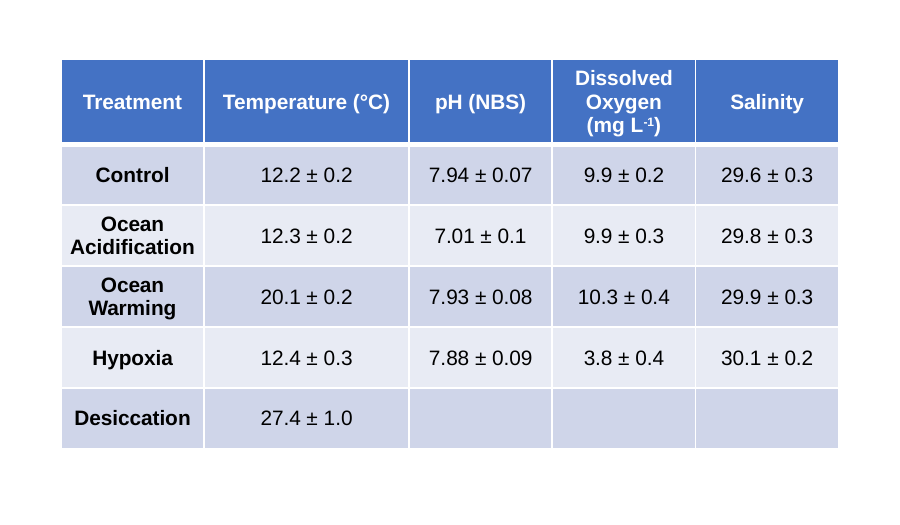

| Treatment | Temperature (°C) | pH (NBS) | Dissolved Oxygen (mg L-1) | Salinity |
| --- | --- | --- | --- | --- |
| Control | 12.2 ± 0.2 | 7.94 ± 0.07 | 9.9 ± 0.2 | 29.6 ± 0.3 |
| Ocean Acidification | 12.3 ± 0.2 | 7.01 ± 0.1 | 9.9 ± 0.3 | 29.8 ± 0.3 |
| Ocean Warming | 20.1 ± 0.2 | 7.93 ± 0.08 | 10.3 ± 0.4 | 29.9 ± 0.3 |
| Hypoxia | 12.4 ± 0.3 | 7.88 ± 0.09 | 3.8 ± 0.4 | 30.1 ± 0.2 |
| Desiccation | 27.4 ± 1.0 |  |  |  |